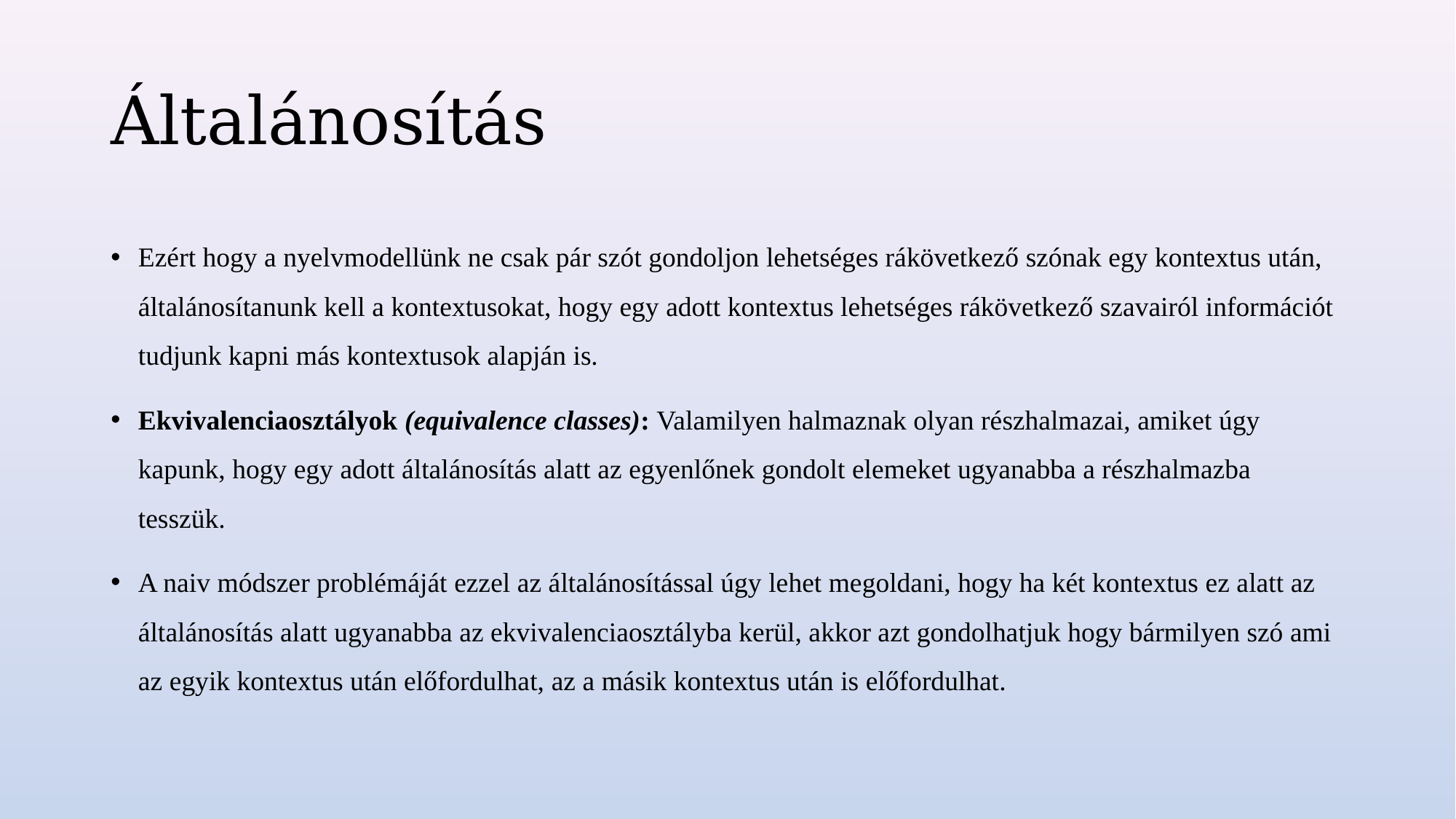

# Általánosítás
Ezért hogy a nyelvmodellünk ne csak pár szót gondoljon lehetséges rákövetkező szónak egy kontextus után, általánosítanunk kell a kontextusokat, hogy egy adott kontextus lehetséges rákövetkező szavairól információt tudjunk kapni más kontextusok alapján is.
Ekvivalenciaosztályok (equivalence classes): Valamilyen halmaznak olyan részhalmazai, amiket úgy kapunk, hogy egy adott általánosítás alatt az egyenlőnek gondolt elemeket ugyanabba a részhalmazba tesszük.
A naiv módszer problémáját ezzel az általánosítással úgy lehet megoldani, hogy ha két kontextus ez alatt az általánosítás alatt ugyanabba az ekvivalenciaosztályba kerül, akkor azt gondolhatjuk hogy bármilyen szó ami az egyik kontextus után előfordulhat, az a másik kontextus után is előfordulhat.